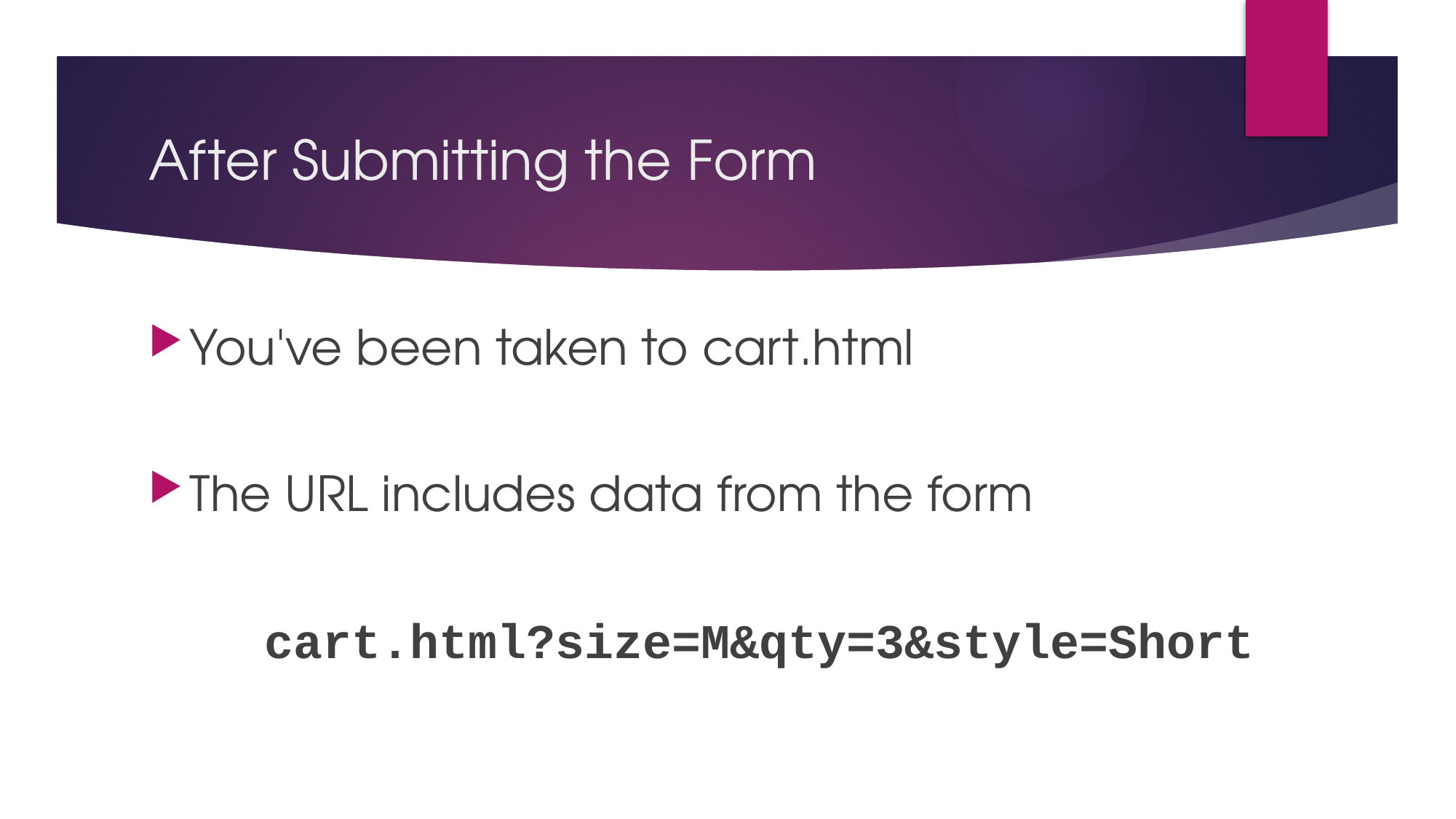

# After Submitting the Form
You've been taken to cart.html

The URL includes data from the form

cart.html?size=M&qty=3&style=Short